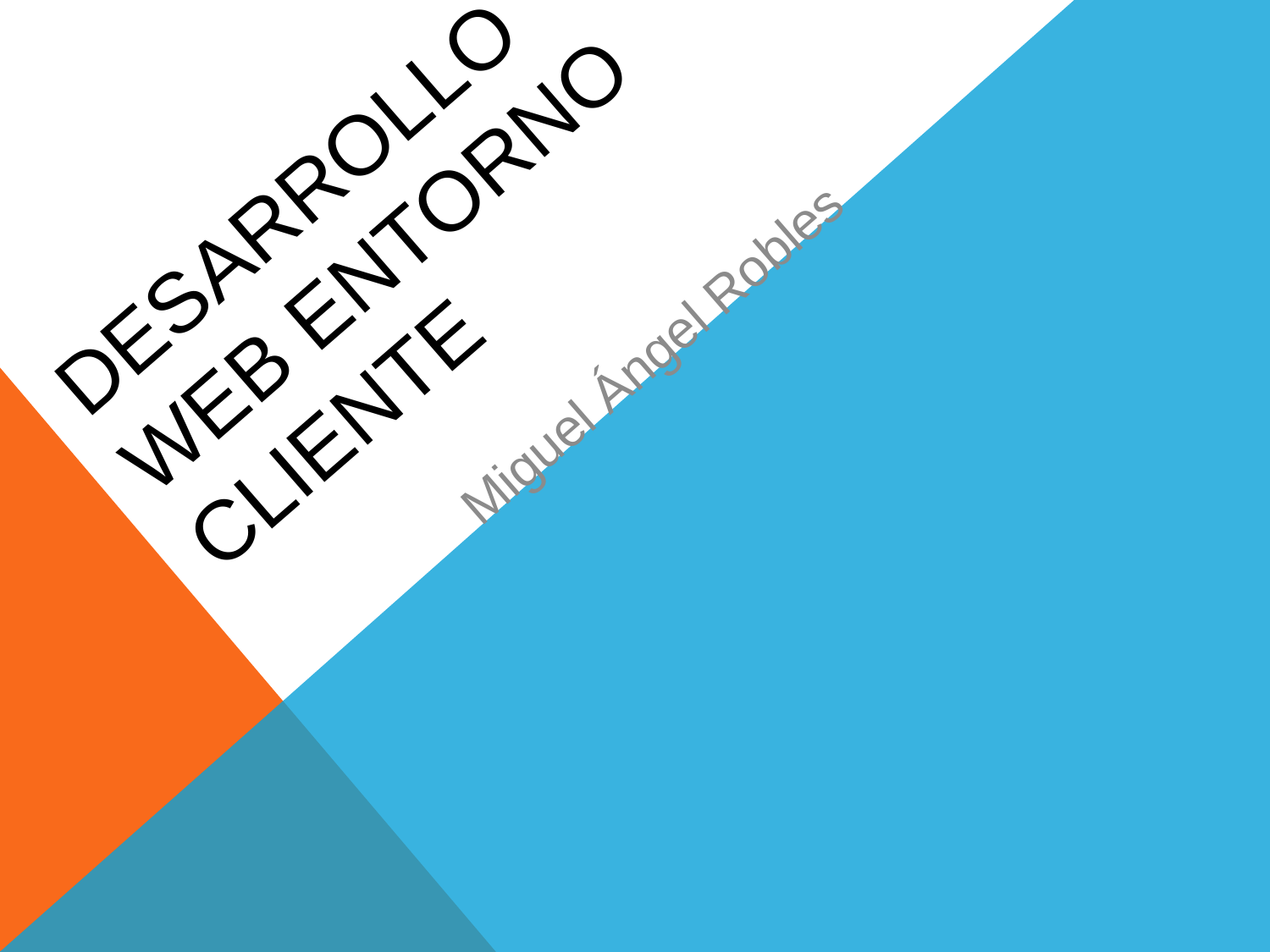

# Desarrollo WEB entorno cliente
Miguel Ángel Robles